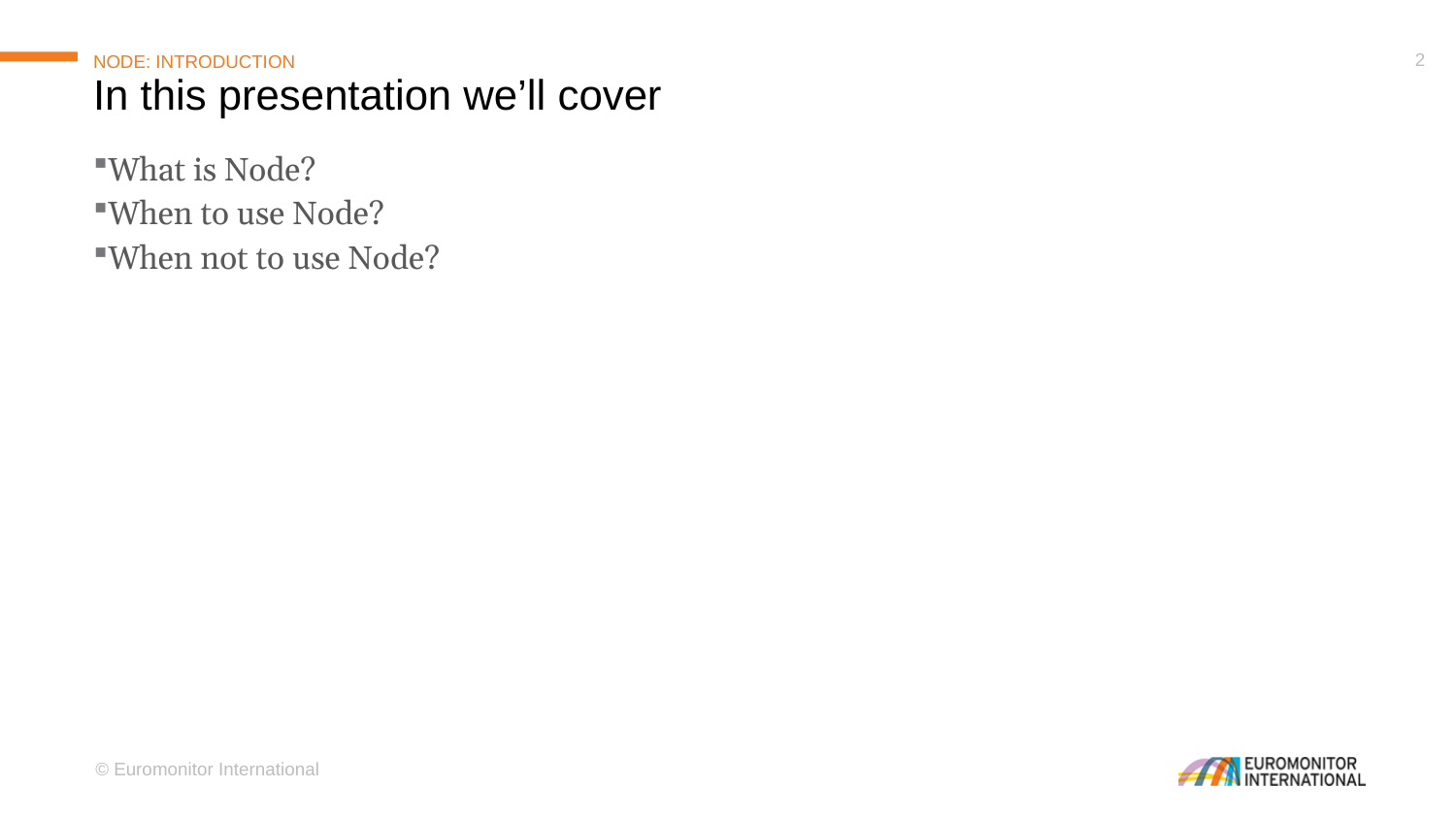

# Node: Introduction
In this presentation we’ll cover
What is Node?
When to use Node?
When not to use Node?